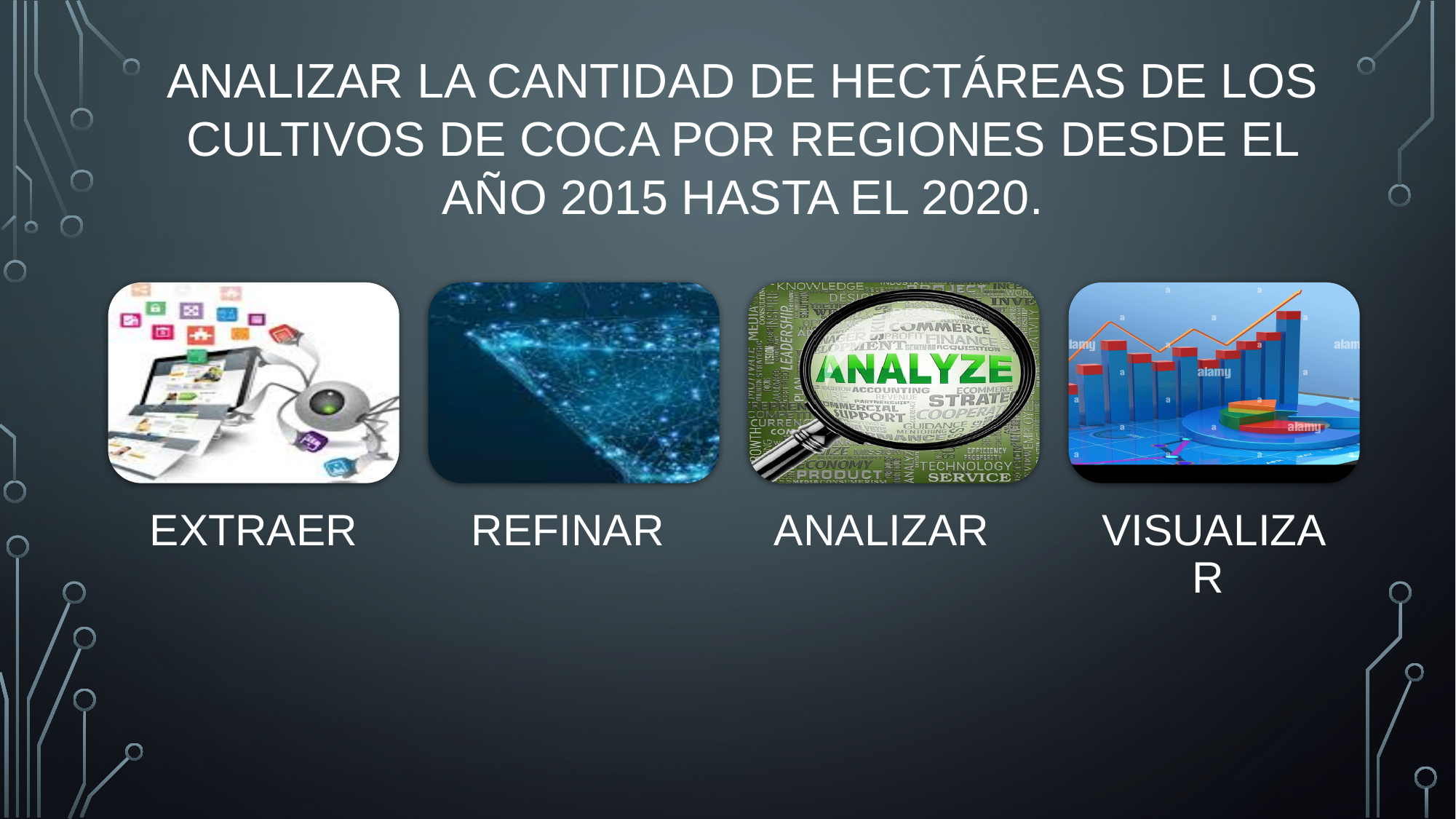

ANALIZAR LA CANTIDAD DE HECTÁREAS DE LOS CULTIVOS DE COCA POR REGIONES DESDE EL AÑO 2015 HASTA EL 2020.

EXTRAER
REFINAR
ANALIZAR
VISUALIZAR